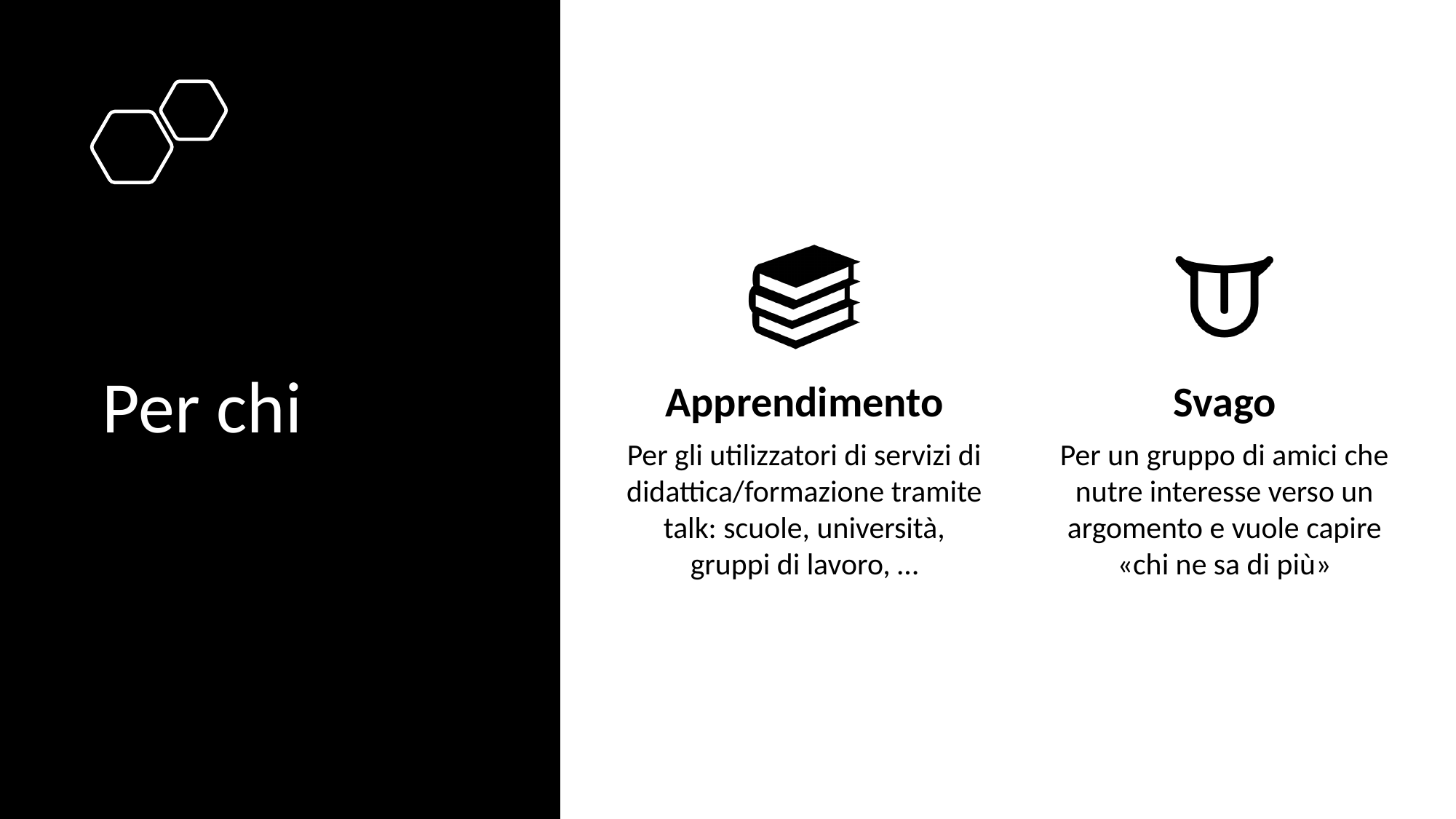

Apprendimento
Per gli utilizzatori di servizi di didattica/formazione tramite talk: scuole, università, gruppi di lavoro, …
Svago
Per un gruppo di amici che nutre interesse verso un argomento e vuole capire «chi ne sa di più»
# Per chi